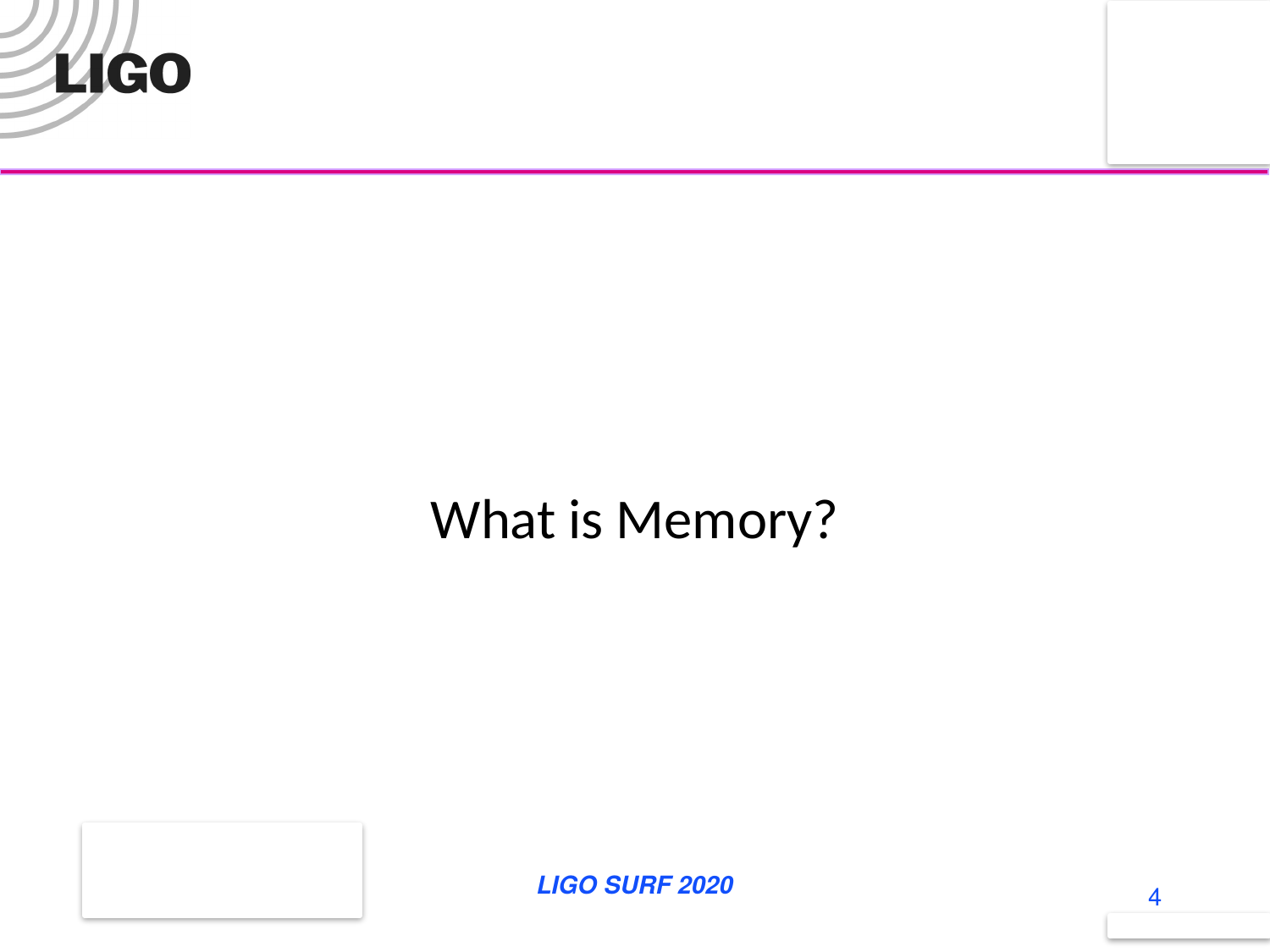

What is Memory?

LIGO SURF 2020
4